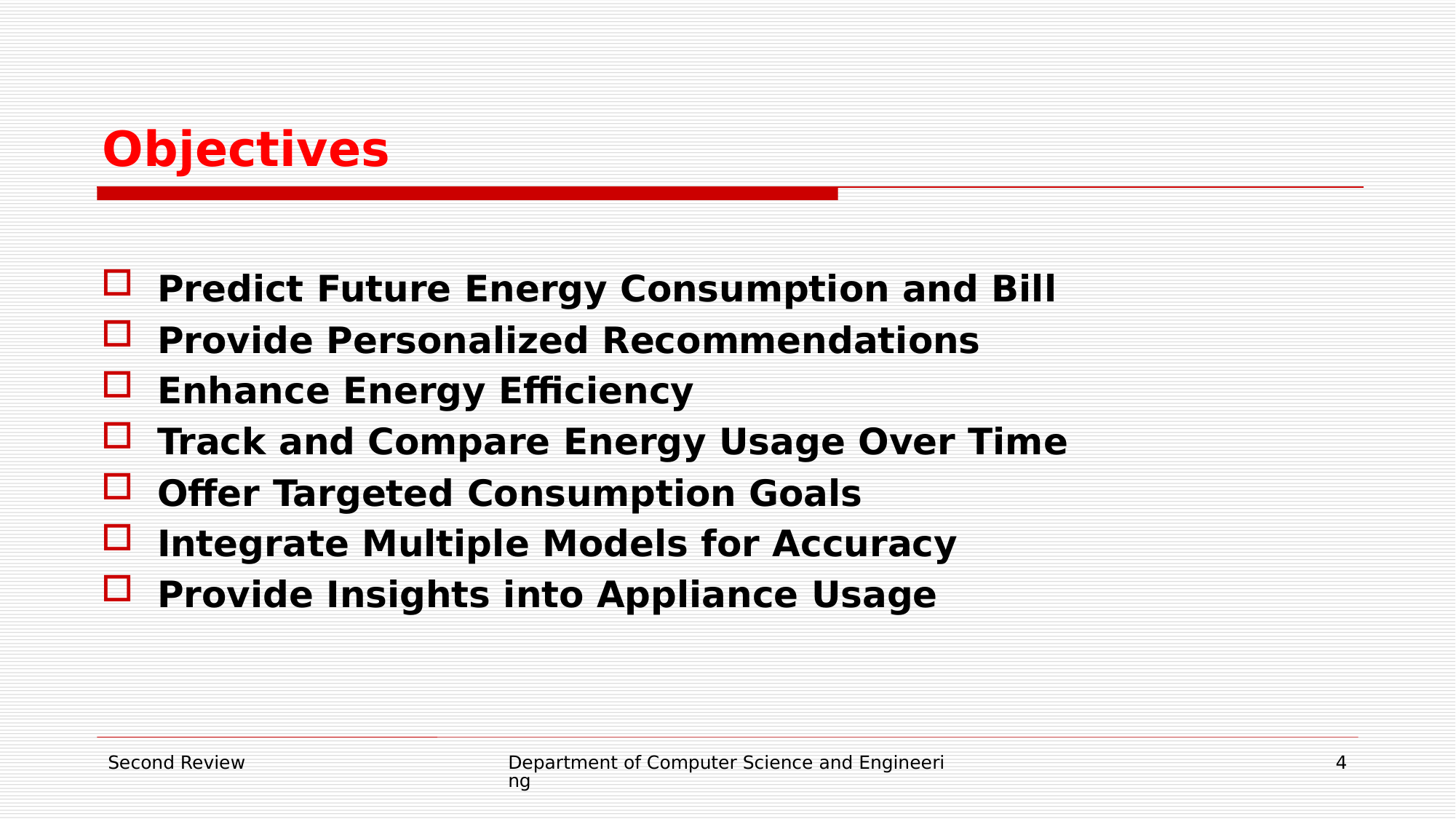

# Objectives

Predict Future Energy Consumption and Bill
Provide Personalized Recommendations
Enhance Energy Efficiency
Track and Compare Energy Usage Over Time
Offer Targeted Consumption Goals
Integrate Multiple Models for Accuracy
Provide Insights into Appliance Usage
Second Review
Department of Computer Science and Engineering
4